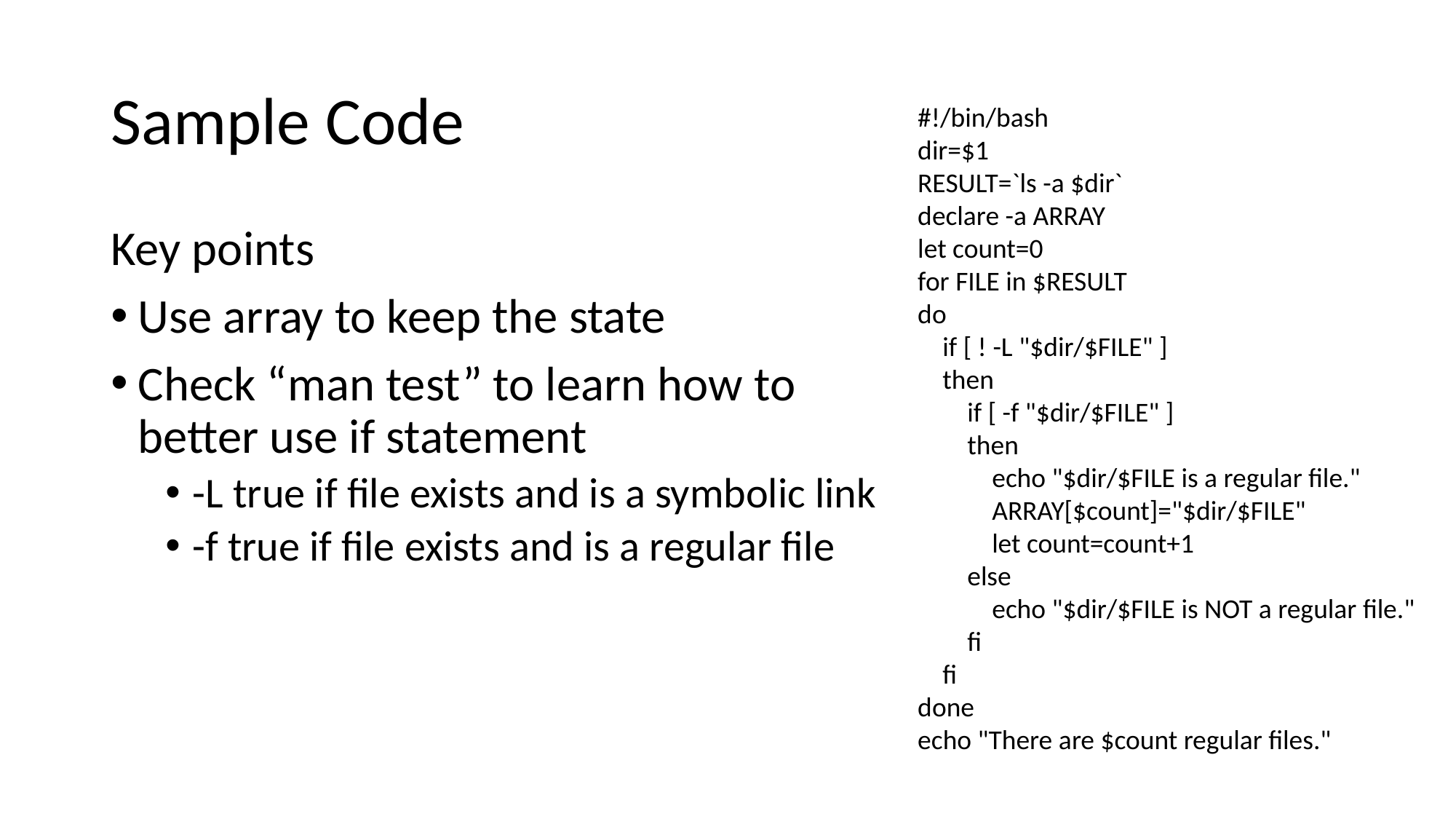

# Sample Code
#!/bin/bash
dir=$1
RESULT=`ls -a $dir`
declare -a ARRAY
let count=0
for FILE in $RESULT
do
    if [ ! -L "$dir/$FILE" ]
    then
        if [ -f "$dir/$FILE" ]
        then
            echo "$dir/$FILE is a regular file."
            ARRAY[$count]="$dir/$FILE"
            let count=count+1
        else
            echo "$dir/$FILE is NOT a regular file."
        fi
    fi
done
echo "There are $count regular files."
Key points
Use array to keep the state
Check “man test” to learn how to better use if statement
-L true if file exists and is a symbolic link
-f true if file exists and is a regular file